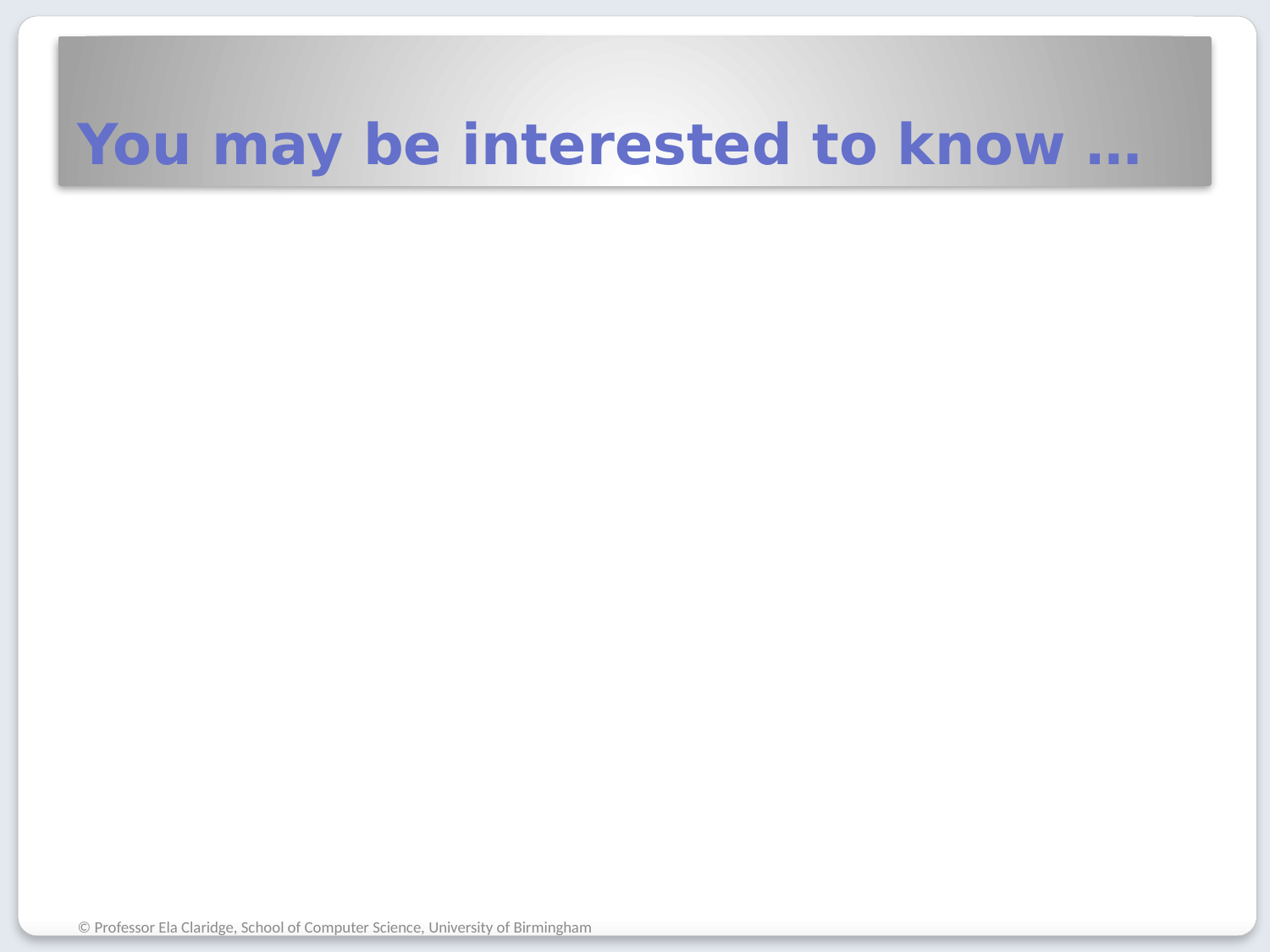

# You may be interested to know …

© Professor Ela Claridge, School of Computer Science, University of Birmingham